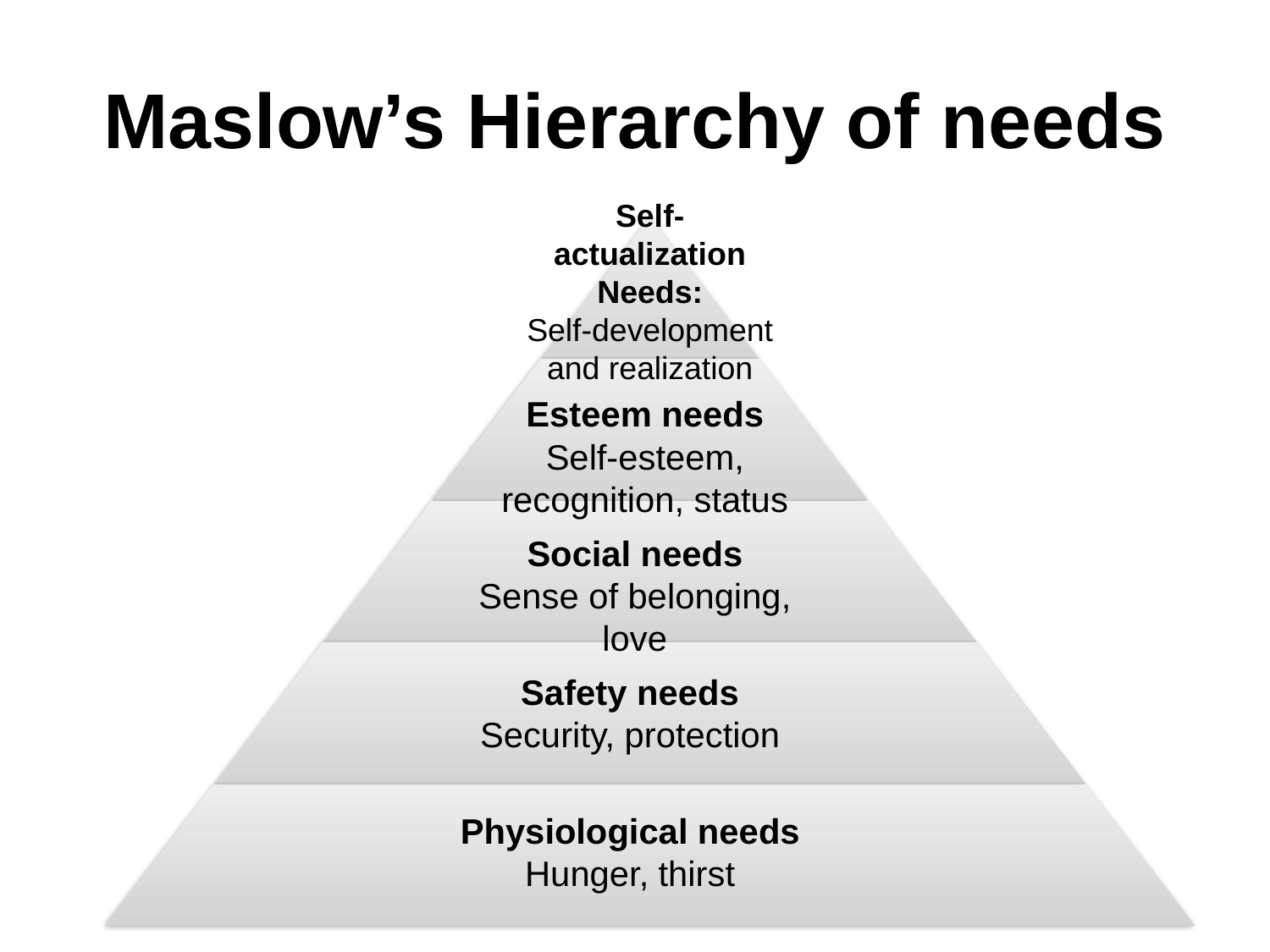

# Maslow’s Hierarchy of needs
Self-
actualization
Needs:
Self-development and realization

Esteem needs
Self-esteem, recognition, status
Social needs
Sense of belonging, love
Safety needs
Security, protection
Physiological needs
Hunger, thirst